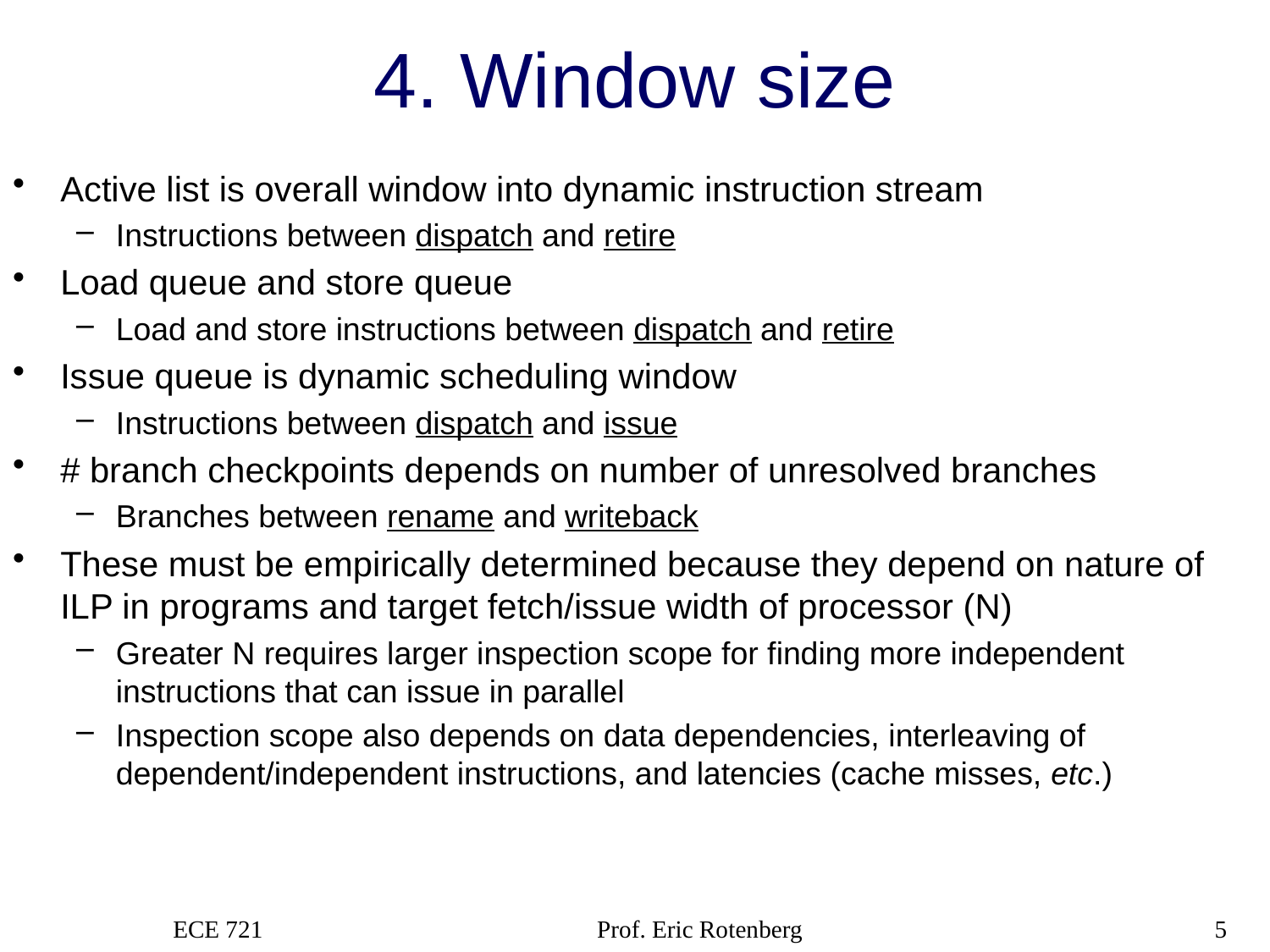

# 4. Window size
Active list is overall window into dynamic instruction stream
Instructions between dispatch and retire
Load queue and store queue
Load and store instructions between dispatch and retire
Issue queue is dynamic scheduling window
Instructions between dispatch and issue
# branch checkpoints depends on number of unresolved branches
Branches between rename and writeback
These must be empirically determined because they depend on nature of ILP in programs and target fetch/issue width of processor (N)
Greater N requires larger inspection scope for finding more independent instructions that can issue in parallel
Inspection scope also depends on data dependencies, interleaving of dependent/independent instructions, and latencies (cache misses, etc.)
ECE 721
Prof. Eric Rotenberg
5